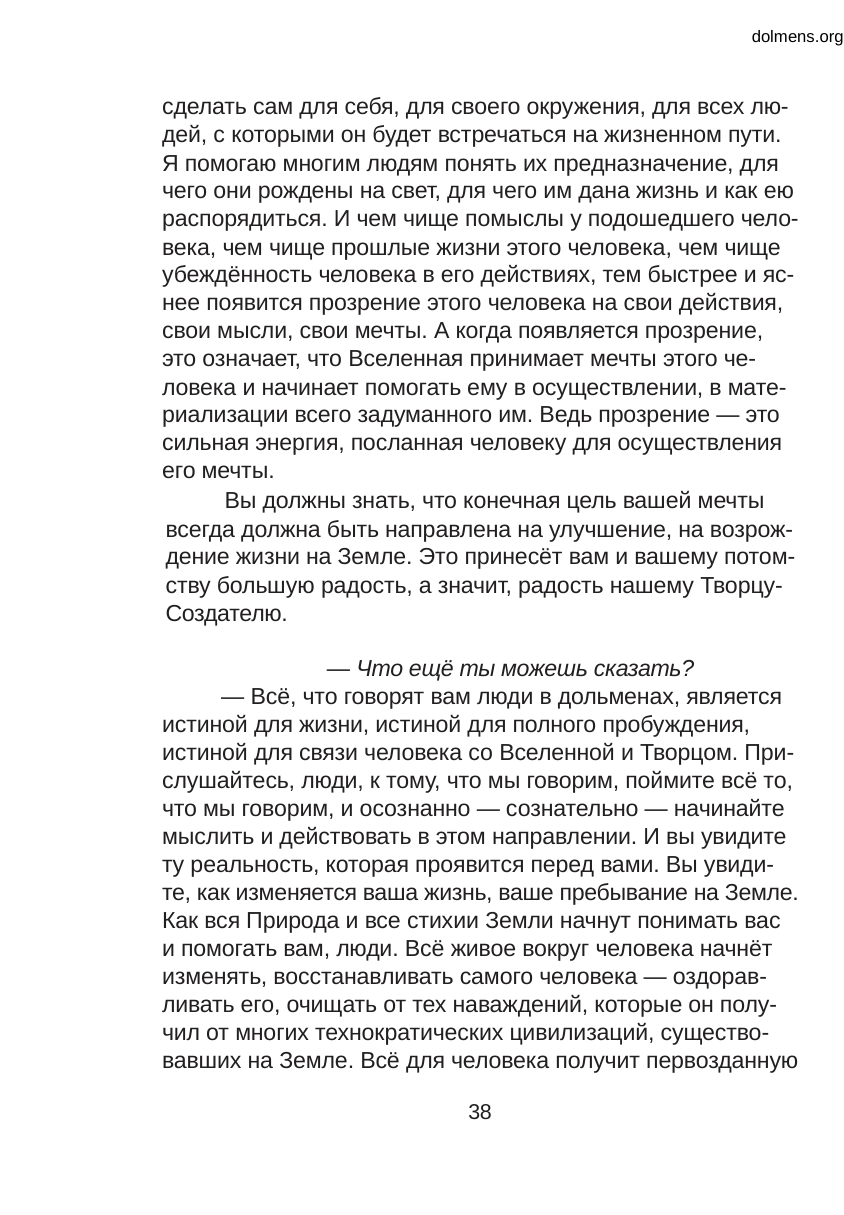

dolmens.org

сделать сам для себя, для своего окружения, для всех лю-
дей, с которыми он будет встречаться на жизненном пути.
Я помогаю многим людям понять их предназначение, для
чего они рождены на свет, для чего им дана жизнь и как ею
распорядиться. И чем чище помыслы у подошедшего чело-
века, чем чище прошлые жизни этого человека, чем чище
убеждённость человека в его действиях, тем быстрее и яс-
нее появится прозрение этого человека на свои действия,
свои мысли, свои мечты. А когда появляется прозрение,
это означает, что Вселенная принимает мечты этого че-
ловека и начинает помогать ему в осуществлении, в мате-
риализации всего задуманного им. Ведь прозрение — это
сильная энергия, посланная человеку для осуществления
его мечты.

Вы должны знать, что конечная цель вашей мечты
всегда должна быть направлена на улучшение, на возрож-
дение жизни на Земле. Это принесёт вам и вашему потом-
ству большую радость, а значит, радость нашему Творцу-
Создателю.

— Что ещё ты можешь сказать?

— Всё, что говорят вам люди в дольменах, является
истиной для жизни, истиной для полного пробуждения,
истиной для связи человека со Вселенной и Творцом. При-
слушайтесь, люди, к тому, что мы говорим, поймите всё то,
что мы говорим, и осознанно — сознательно — начинайте
мыслить и действовать в этом направлении. И вы увидите
ту реальность, которая проявится перед вами. Вы увиди-
те, как изменяется ваша жизнь, ваше пребывание на Земле.
Как вся Природа и все стихии Земли начнут понимать вас
и помогать вам, люди. Всё живое вокруг человека начнёт
изменять, восстанавливать самого человека — оздорав-
ливать его, очищать от тех наваждений, которые он полу-
чил от многих технократических цивилизаций, существо-
вавших на Земле. Всё для человека получит первозданную

38